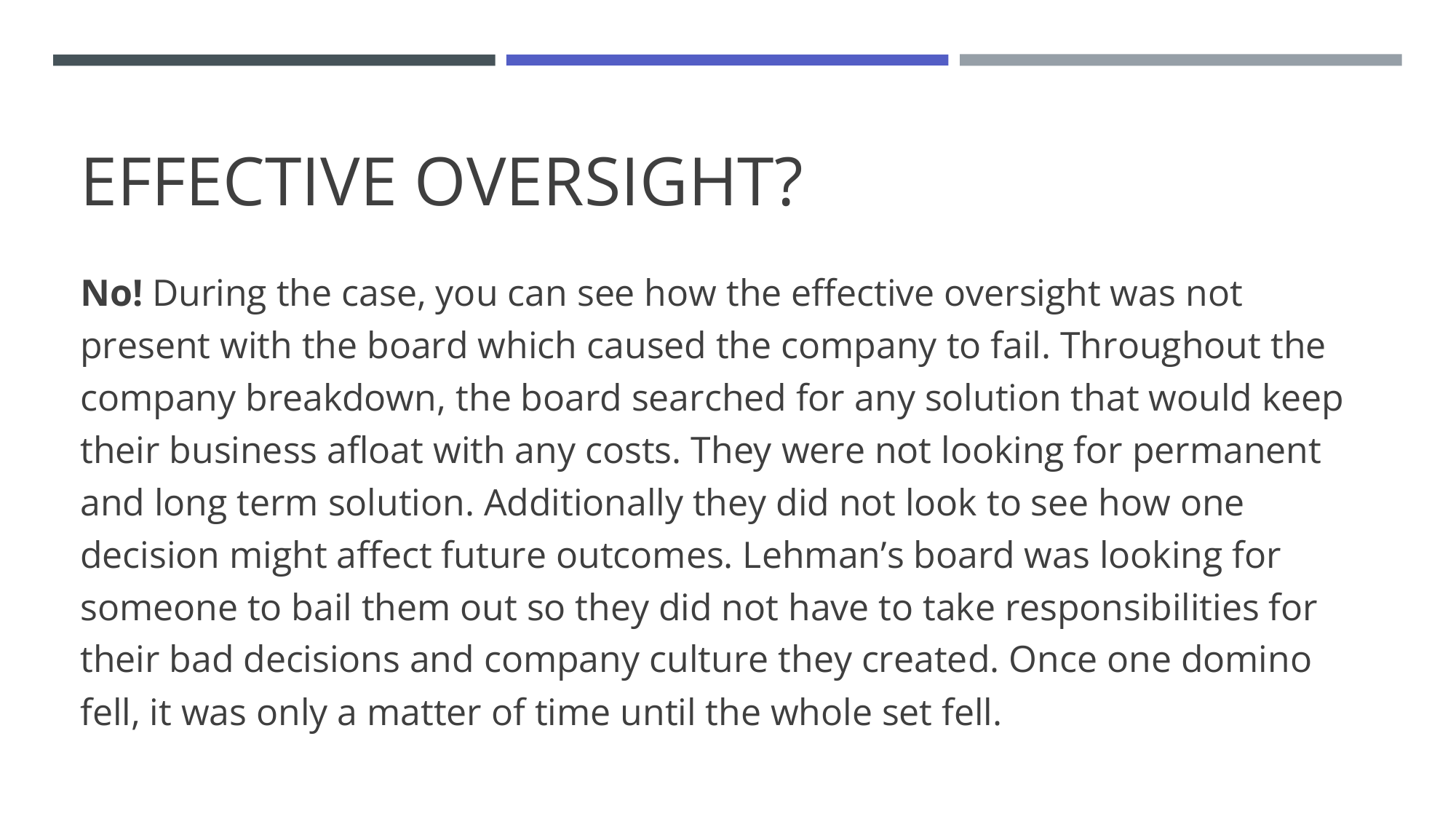

# EFFECTIVE OVERSIGHT?
No! During the case, you can see how the effective oversight was not present with the board which caused the company to fail. Throughout the company breakdown, the board searched for any solution that would keep their business afloat with any costs. They were not looking for permanent and long term solution. Additionally they did not look to see how one decision might affect future outcomes. Lehman’s board was looking for someone to bail them out so they did not have to take responsibilities for their bad decisions and company culture they created. Once one domino fell, it was only a matter of time until the whole set fell.